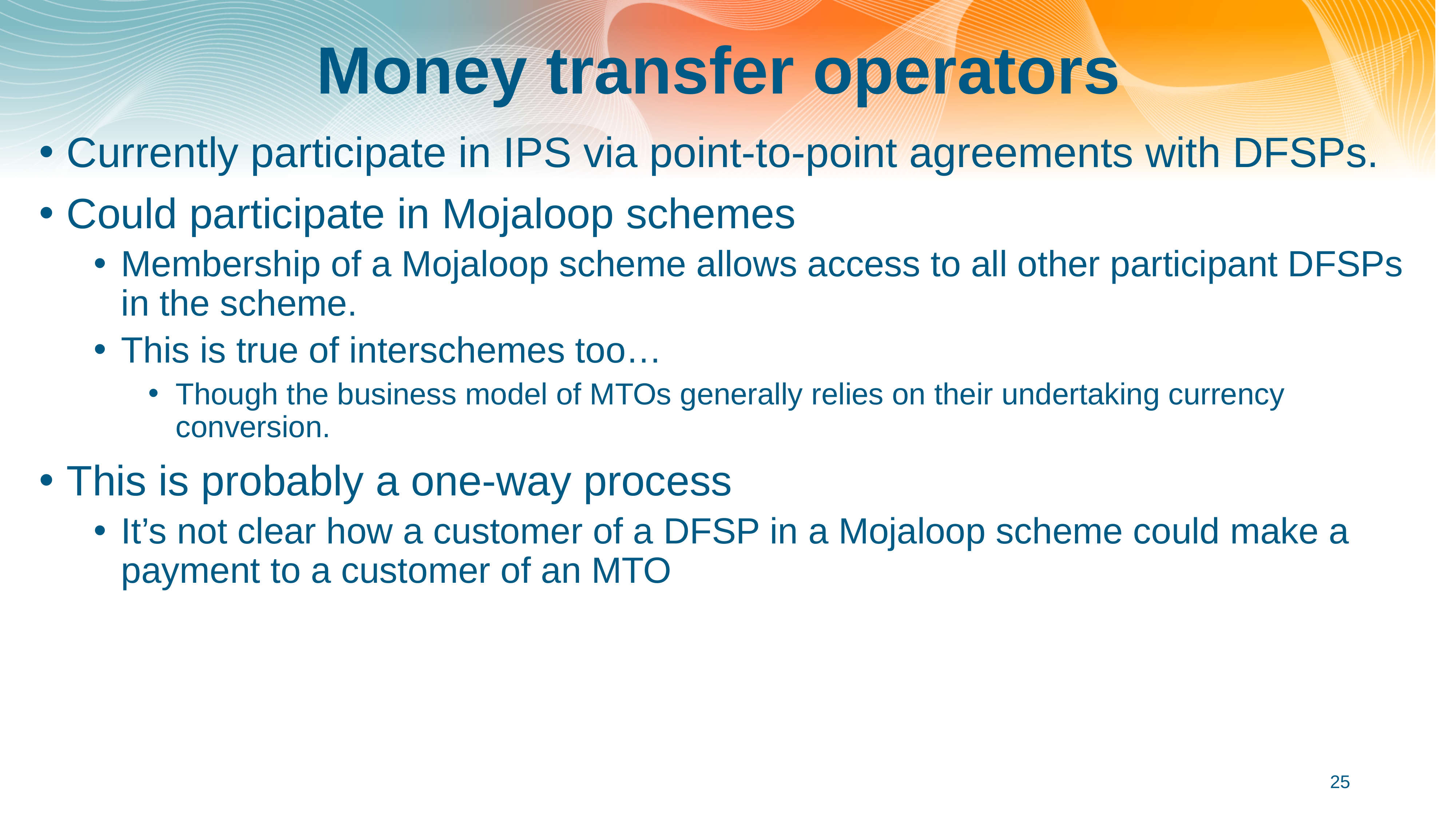

# Money transfer operators
Currently participate in IPS via point-to-point agreements with DFSPs.
Could participate in Mojaloop schemes
Membership of a Mojaloop scheme allows access to all other participant DFSPs in the scheme.
This is true of interschemes too…
Though the business model of MTOs generally relies on their undertaking currency conversion.
This is probably a one-way process
It’s not clear how a customer of a DFSP in a Mojaloop scheme could make a payment to a customer of an MTO
25